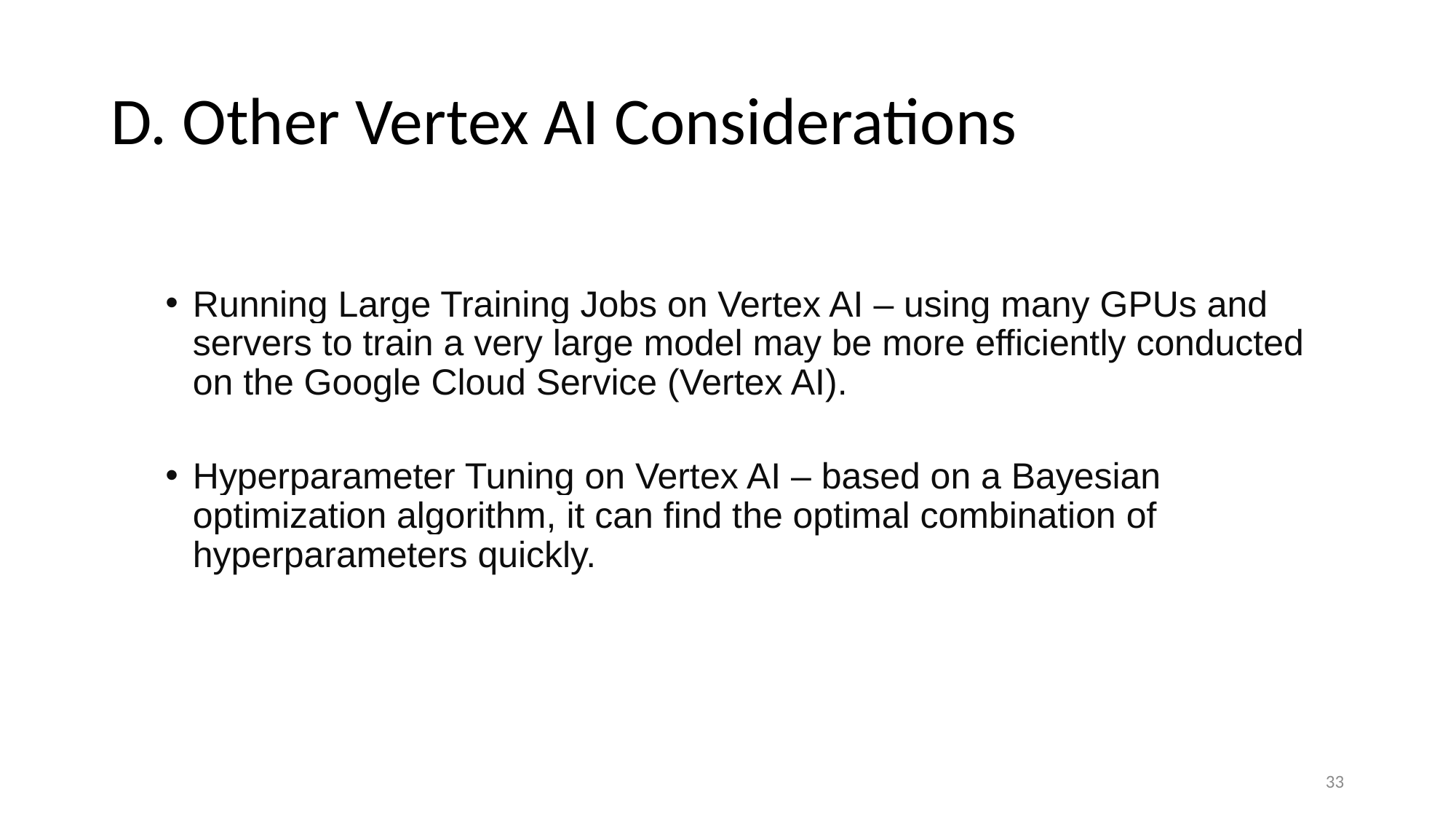

# D. Other Vertex AI Considerations

Running Large Training Jobs on Vertex AI – using many GPUs and servers to train a very large model may be more efficiently conducted on the Google Cloud Service (Vertex AI).

Hyperparameter Tuning on Vertex AI – based on a Bayesian optimization algorithm, it can find the optimal combination of hyperparameters quickly.
33